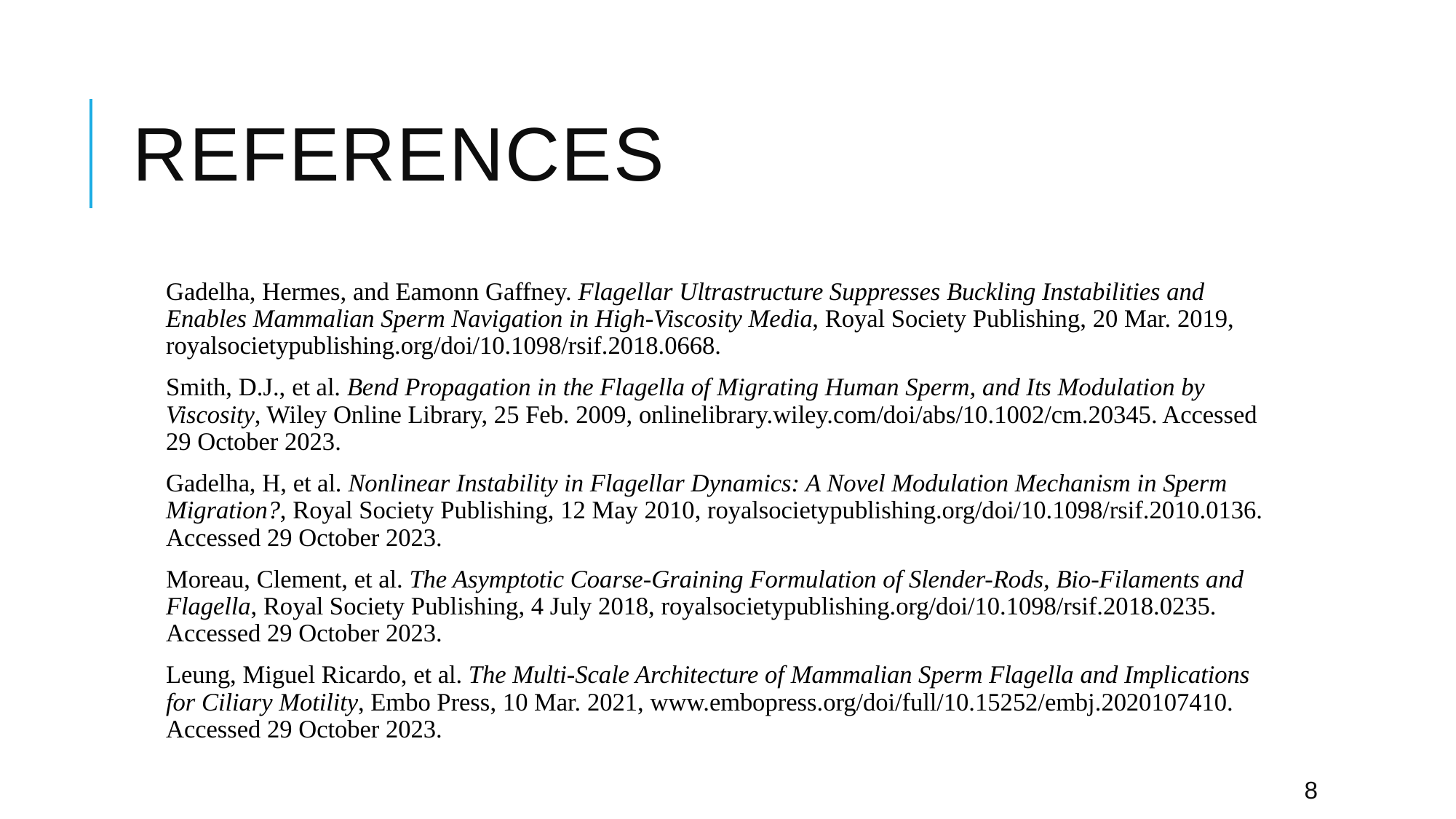

# References
Gadelha, Hermes, and Eamonn Gaffney. Flagellar Ultrastructure Suppresses Buckling Instabilities and Enables Mammalian Sperm Navigation in High-Viscosity Media, Royal Society Publishing, 20 Mar. 2019, royalsocietypublishing.org/doi/10.1098/rsif.2018.0668.
Smith, D.J., et al. Bend Propagation in the Flagella of Migrating Human Sperm, and Its Modulation by Viscosity, Wiley Online Library, 25 Feb. 2009, onlinelibrary.wiley.com/doi/abs/10.1002/cm.20345. Accessed 29 October 2023.
Gadelha, H, et al. Nonlinear Instability in Flagellar Dynamics: A Novel Modulation Mechanism in Sperm Migration?, Royal Society Publishing, 12 May 2010, royalsocietypublishing.org/doi/10.1098/rsif.2010.0136. Accessed 29 October 2023.
Moreau, Clement, et al. The Asymptotic Coarse-Graining Formulation of Slender-Rods, Bio-Filaments and Flagella, Royal Society Publishing, 4 July 2018, royalsocietypublishing.org/doi/10.1098/rsif.2018.0235. Accessed 29 October 2023.
Leung, Miguel Ricardo, et al. The Multi-Scale Architecture of Mammalian Sperm Flagella and Implications for Ciliary Motility, Embo Press, 10 Mar. 2021, www.embopress.org/doi/full/10.15252/embj.2020107410. Accessed 29 October 2023.

8